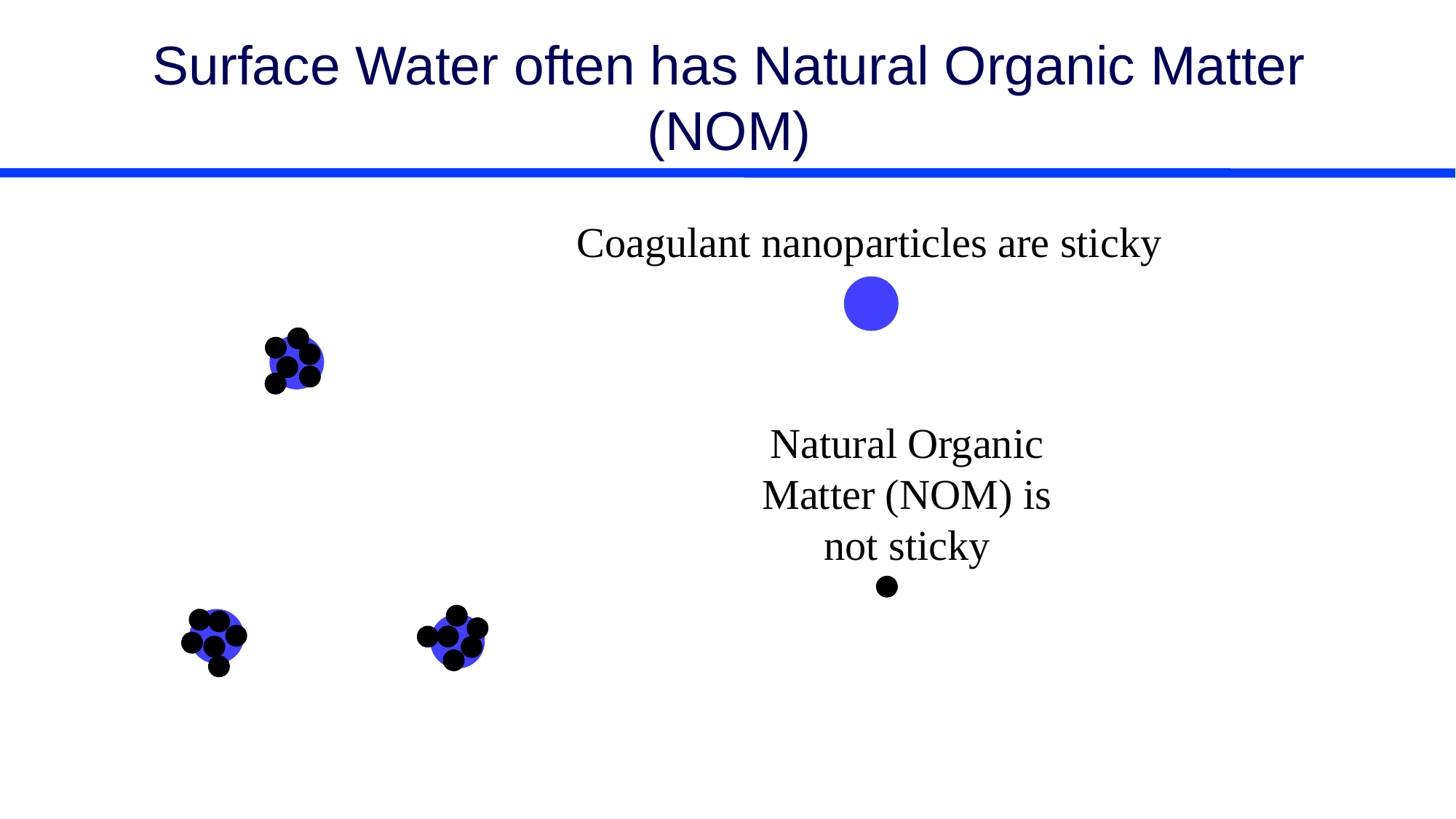

# Surface Water often has Natural Organic Matter (NOM)
Coagulant nanoparticles are sticky

Natural Organic Matter (NOM) is not sticky